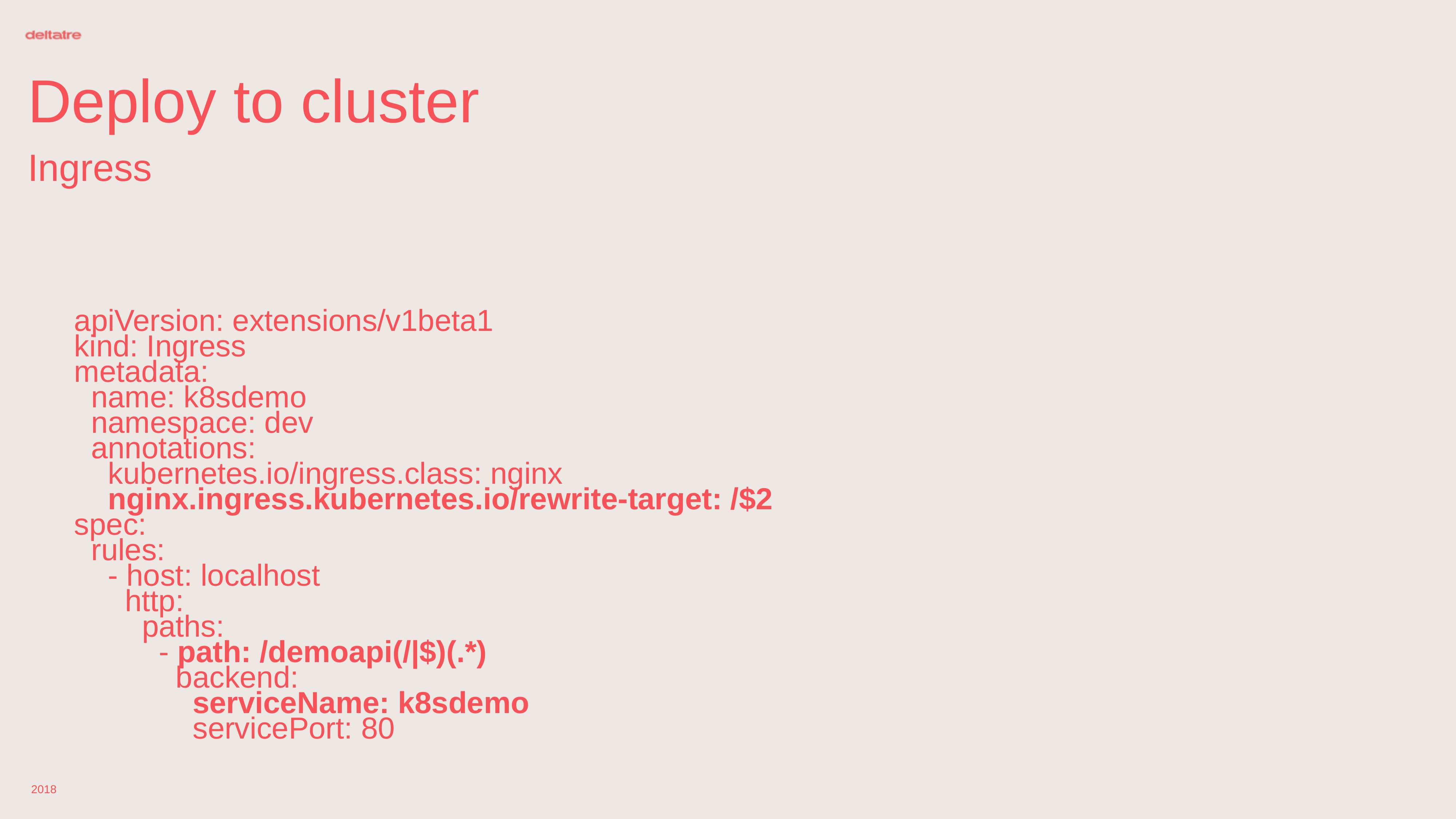

# Deploy to cluster
Ingress
apiVersion: extensions/v1beta1
kind: Ingress
metadata:
  name: k8sdemo
  namespace: dev
  annotations:
    kubernetes.io/ingress.class: nginx
    nginx.ingress.kubernetes.io/rewrite-target: /$2
spec:
  rules:
    - host: localhost
      http:
        paths:
          - path: /demoapi(/|$)(.*)
            backend:
              serviceName: k8sdemo
              servicePort: 80